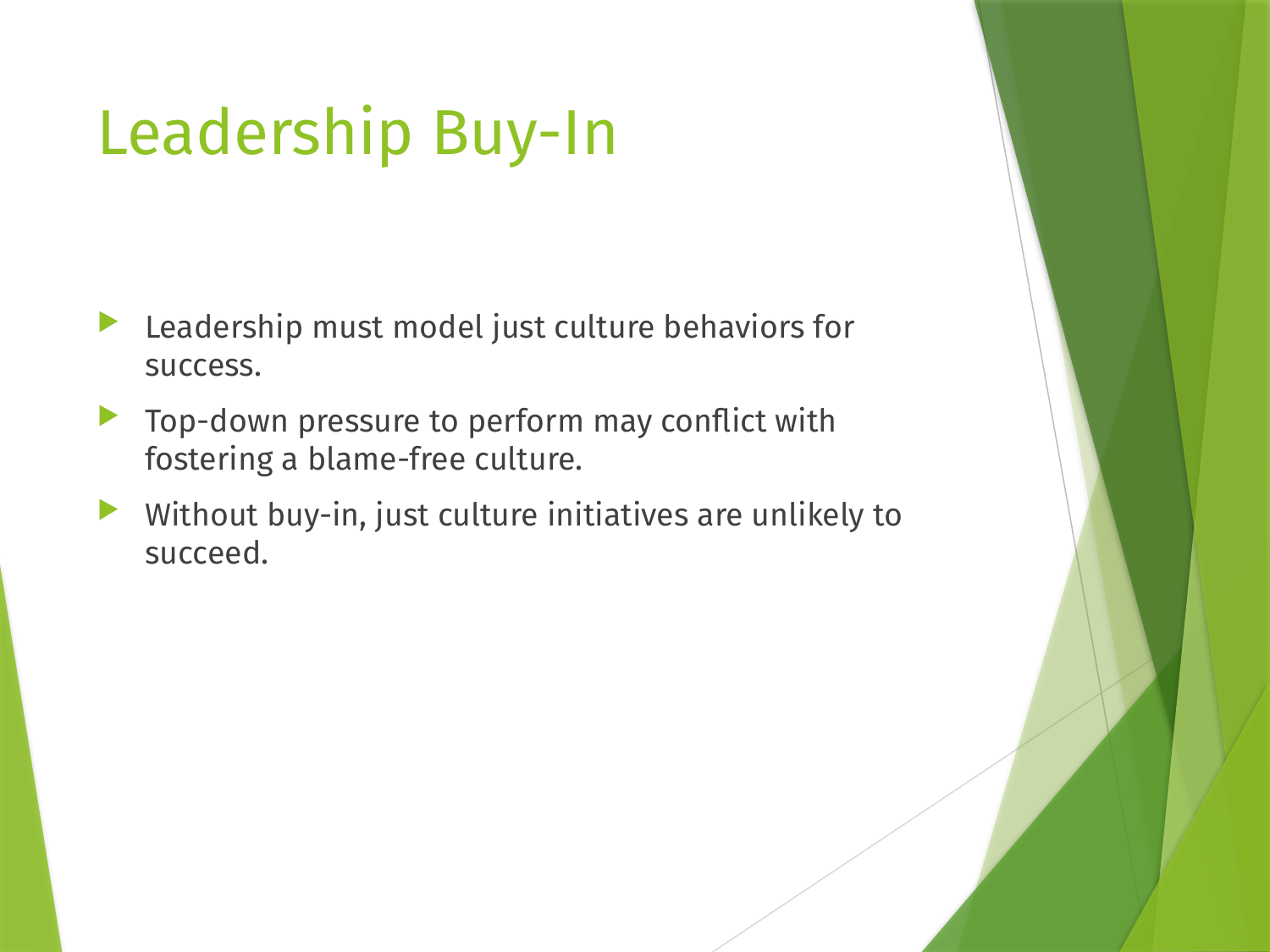

# Leadership Buy-In
Leadership must model just culture behaviors for success.
Top-down pressure to perform may conflict with fostering a blame-free culture.
Without buy-in, just culture initiatives are unlikely to succeed.